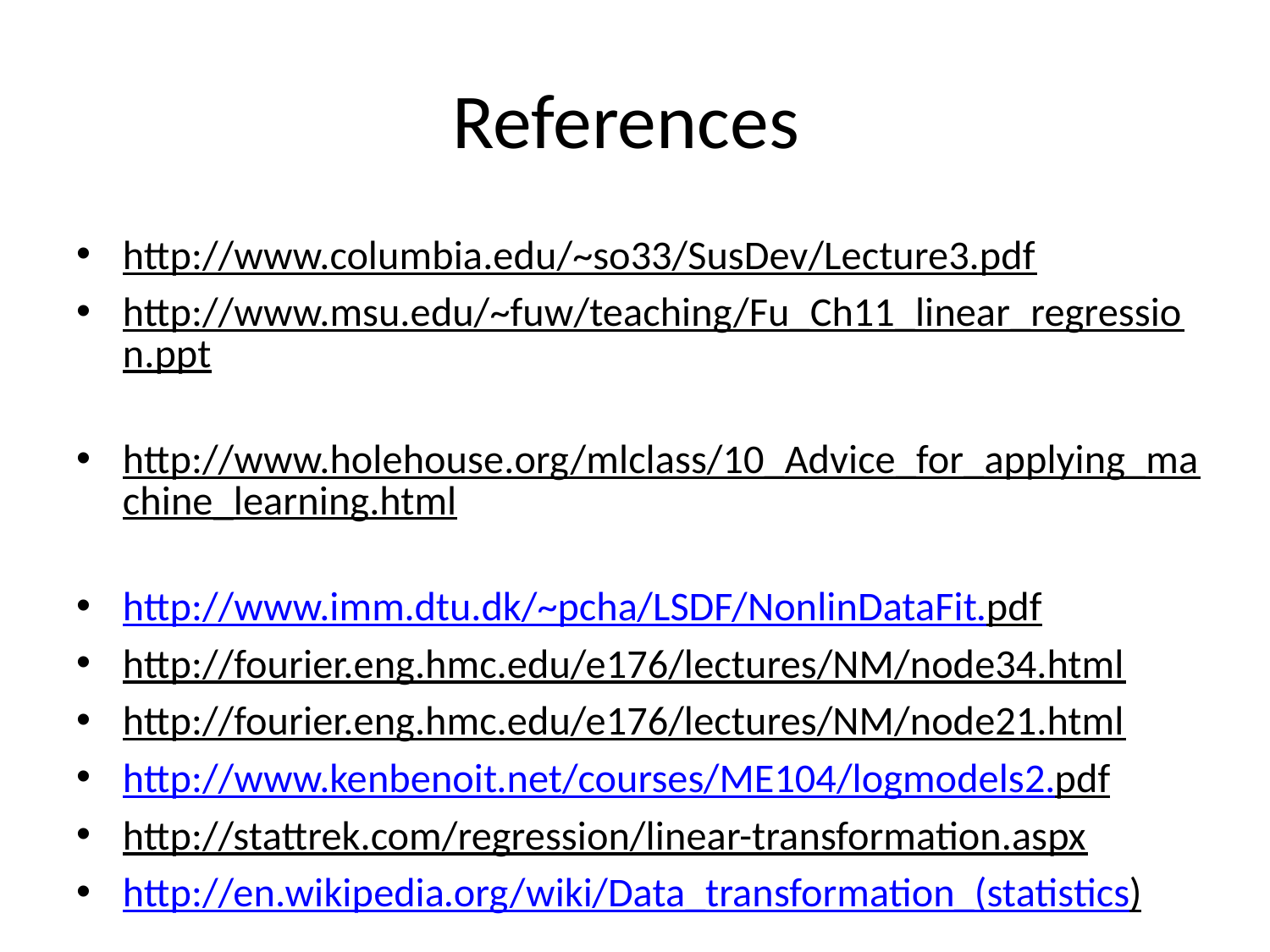

# References
http://www.columbia.edu/~so33/SusDev/Lecture3.pdf
http://www.msu.edu/~fuw/teaching/Fu_Ch11_linear_regression.ppt
http://www.holehouse.org/mlclass/10_Advice_for_applying_machine_learning.html
http://www.imm.dtu.dk/~pcha/LSDF/NonlinDataFit.pdf
http://fourier.eng.hmc.edu/e176/lectures/NM/node34.html
http://fourier.eng.hmc.edu/e176/lectures/NM/node21.html
http://www.kenbenoit.net/courses/ME104/logmodels2.pdf
http://stattrek.com/regression/linear-transformation.aspx
http://en.wikipedia.org/wiki/Data_transformation_(statistics)